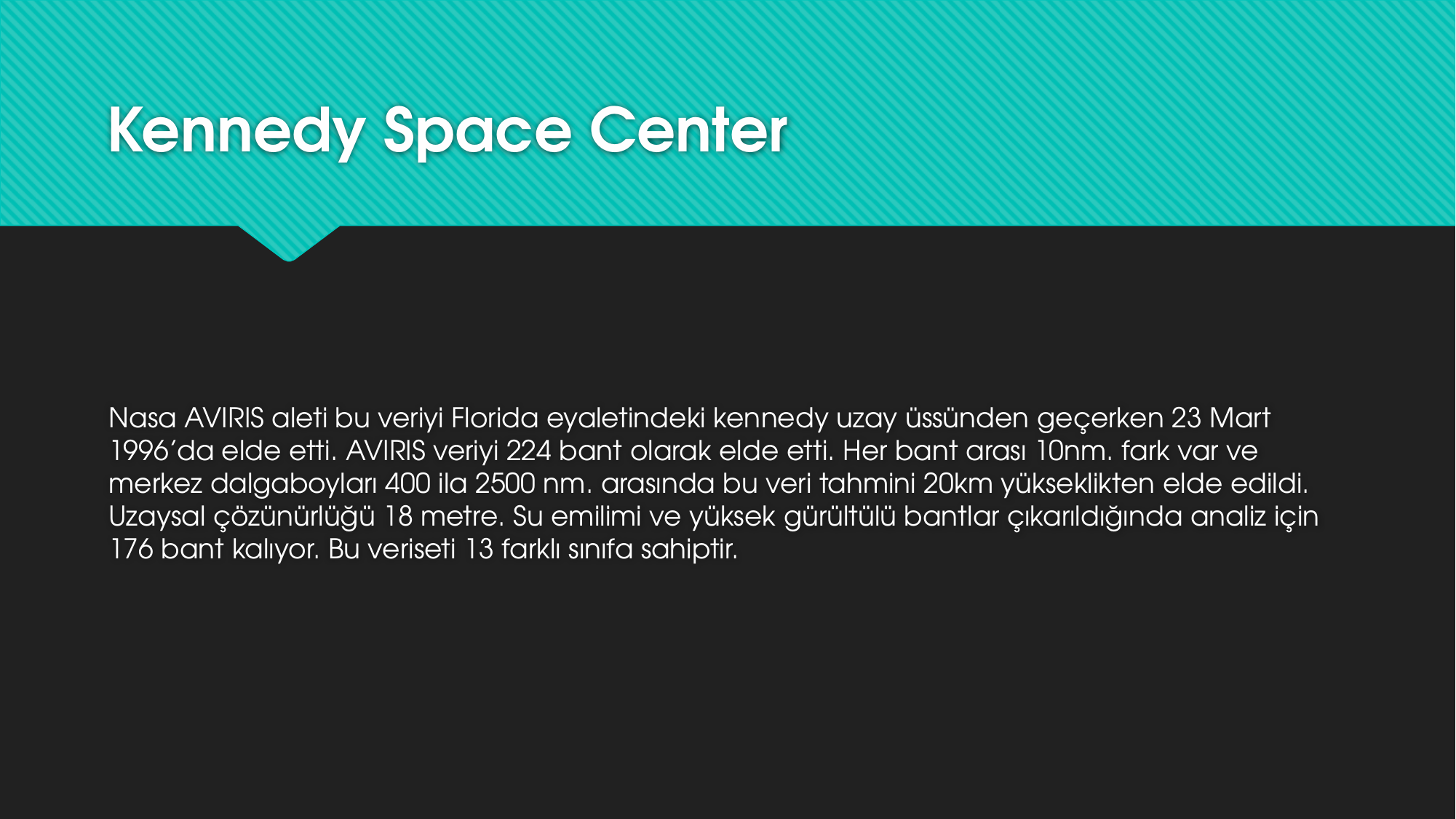

# Kennedy Space Center
Nasa AVIRIS aleti bu veriyi Florida eyaletindeki kennedy uzay üssünden geçerken 23 Mart 1996’da elde etti. AVIRIS veriyi 224 bant olarak elde etti. Her bant arası 10nm. fark var ve merkez dalgaboyları 400 ila 2500 nm. arasında bu veri tahmini 20km yükseklikten elde edildi. Uzaysal çözünürlüğü 18 metre. Su emilimi ve yüksek gürültülü bantlar çıkarıldığında analiz için 176 bant kalıyor. Bu veriseti 13 farklı sınıfa sahiptir.